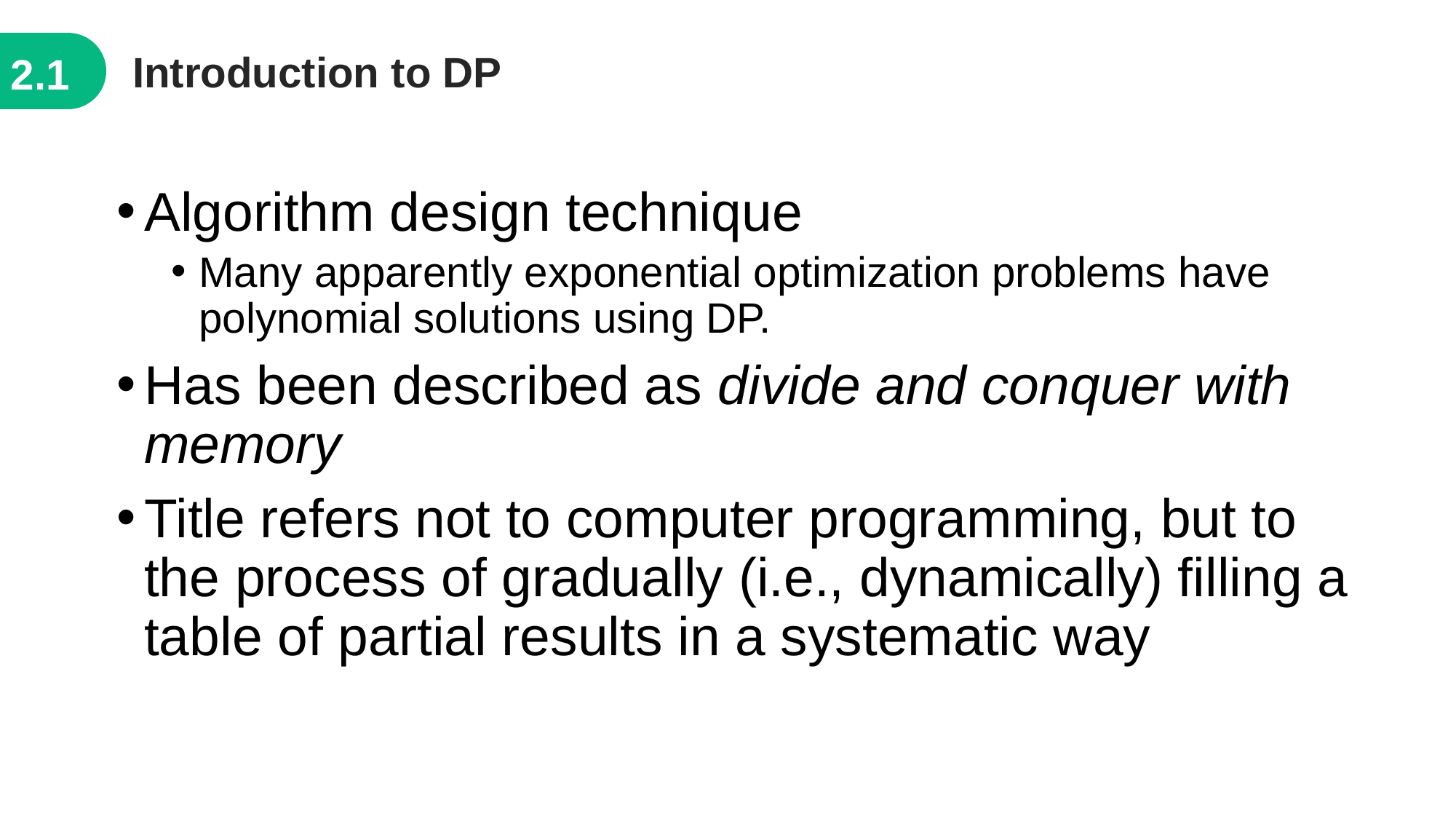

Introduction to DP
2.1
Algorithm design technique
Many apparently exponential optimization problems have polynomial solutions using DP.
Has been described as divide and conquer with memory
Title refers not to computer programming, but to the process of gradually (i.e., dynamically) filling a table of partial results in a systematic way